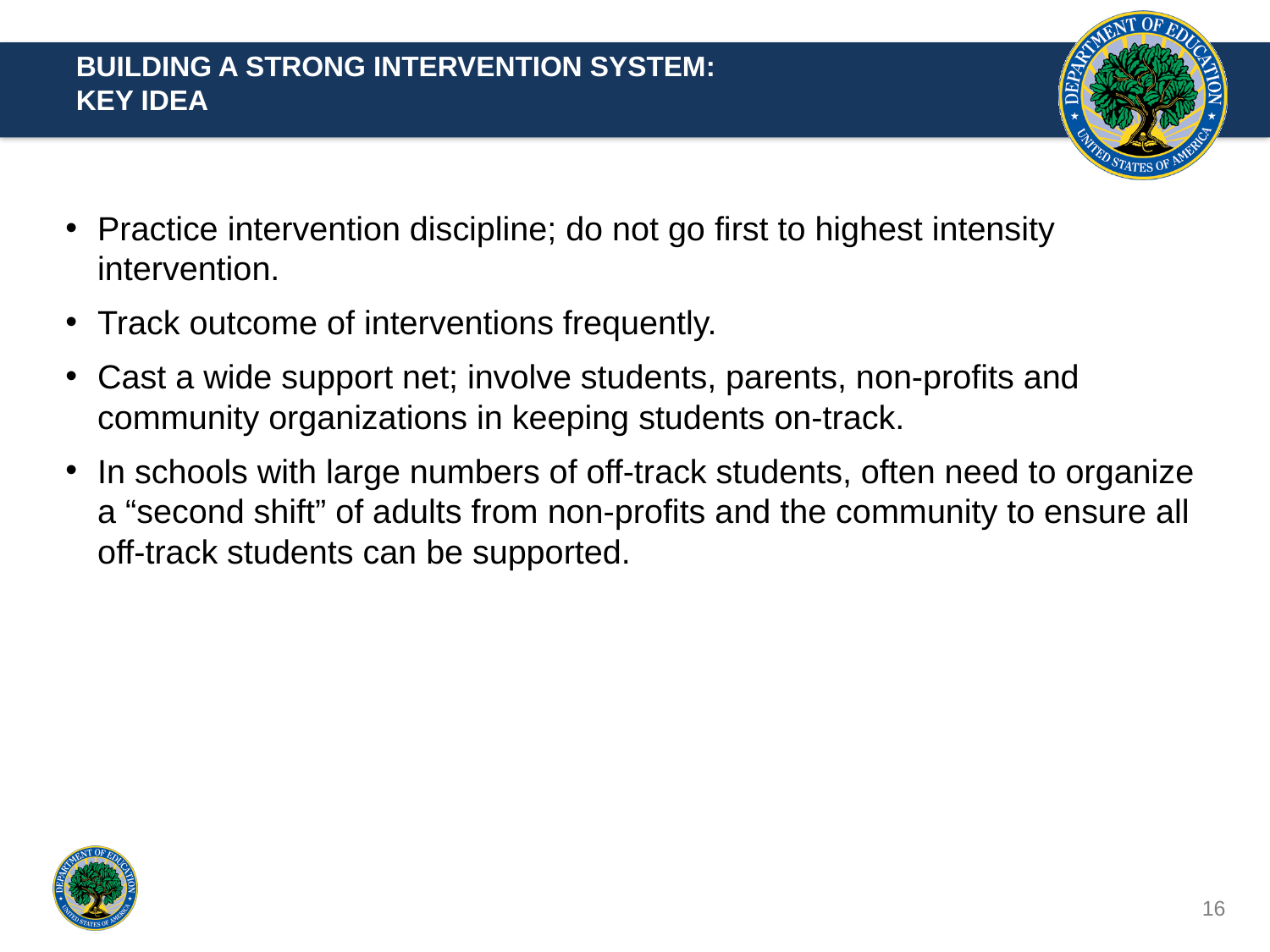

BUILDING A STRONG INTERVENTION SYSTEM:
KEY IDEA
Practice intervention discipline; do not go first to highest intensity intervention.
Track outcome of interventions frequently.
Cast a wide support net; involve students, parents, non-profits and community organizations in keeping students on-track.
In schools with large numbers of off-track students, often need to organize a “second shift” of adults from non-profits and the community to ensure all off-track students can be supported.
16